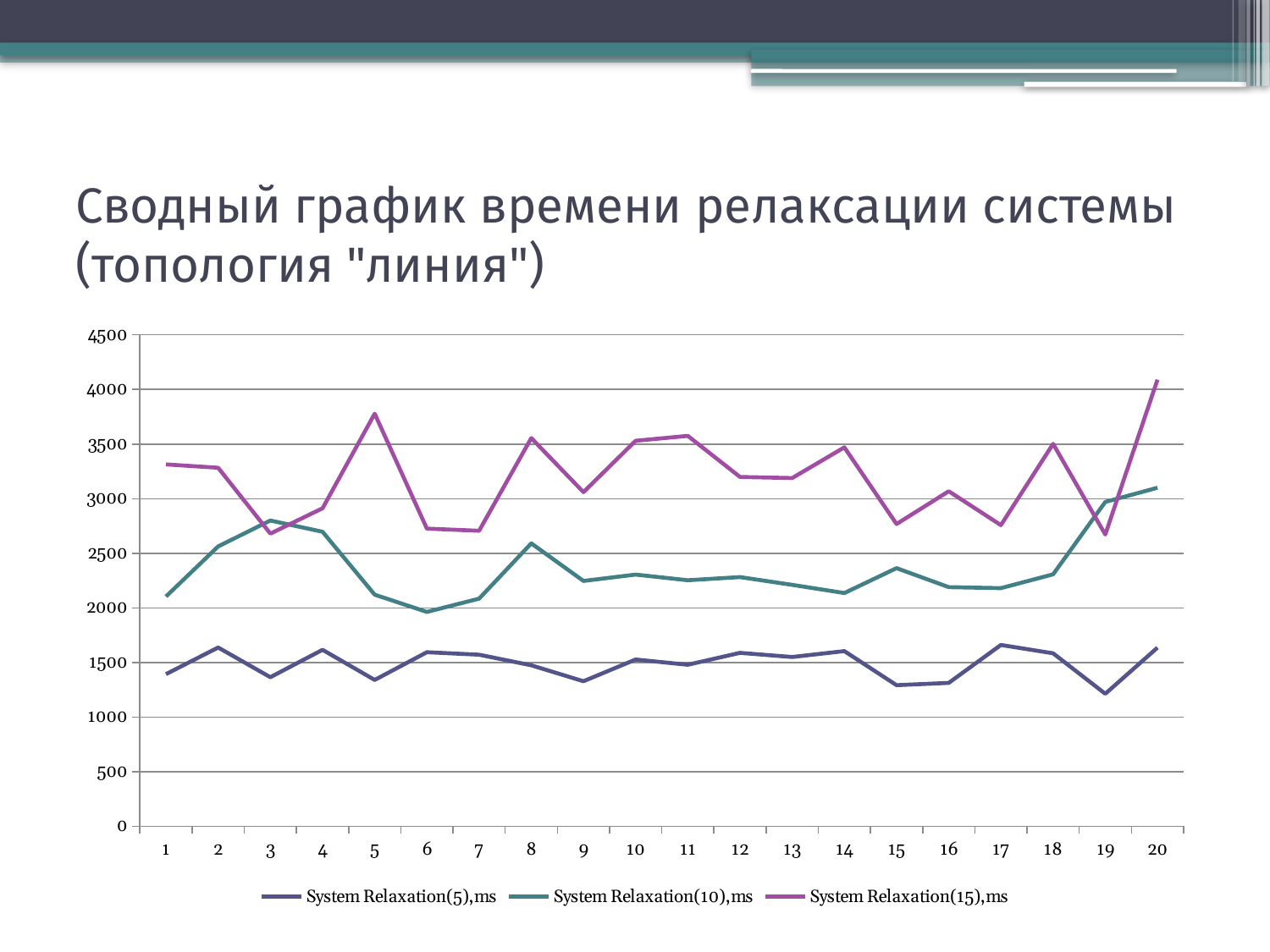

# Сводный график времени релаксации системы (топология "линия")

### Chart

| Category |  |  |  |
|---|---|---|---|